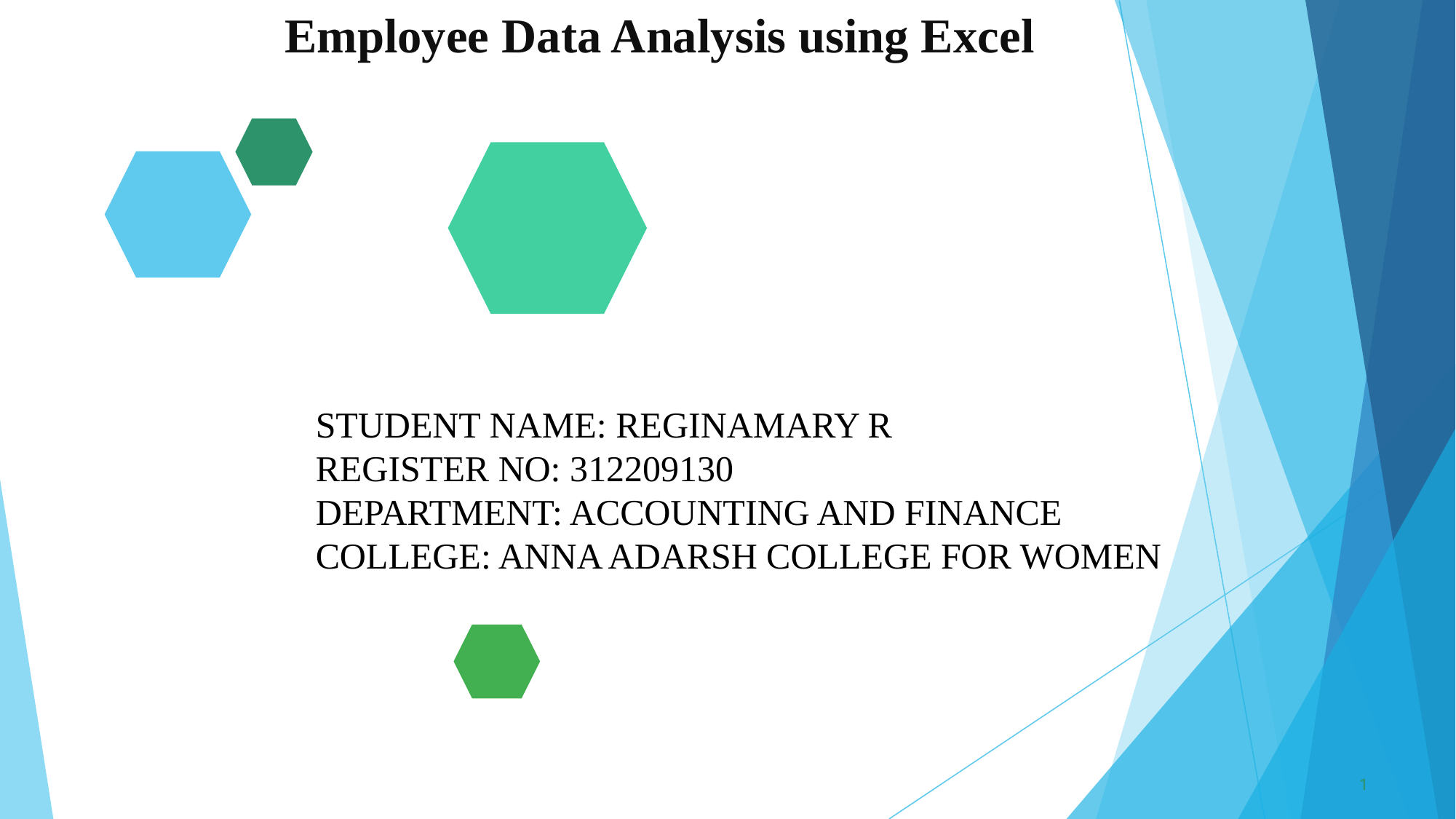

# Employee Data Analysis using Excel

STUDENT NAME: REGINAMARY R
REGISTER NO: 312209130
DEPARTMENT: ACCOUNTING AND FINANCE
COLLEGE: ANNA ADARSH COLLEGE FOR WOMEN

1